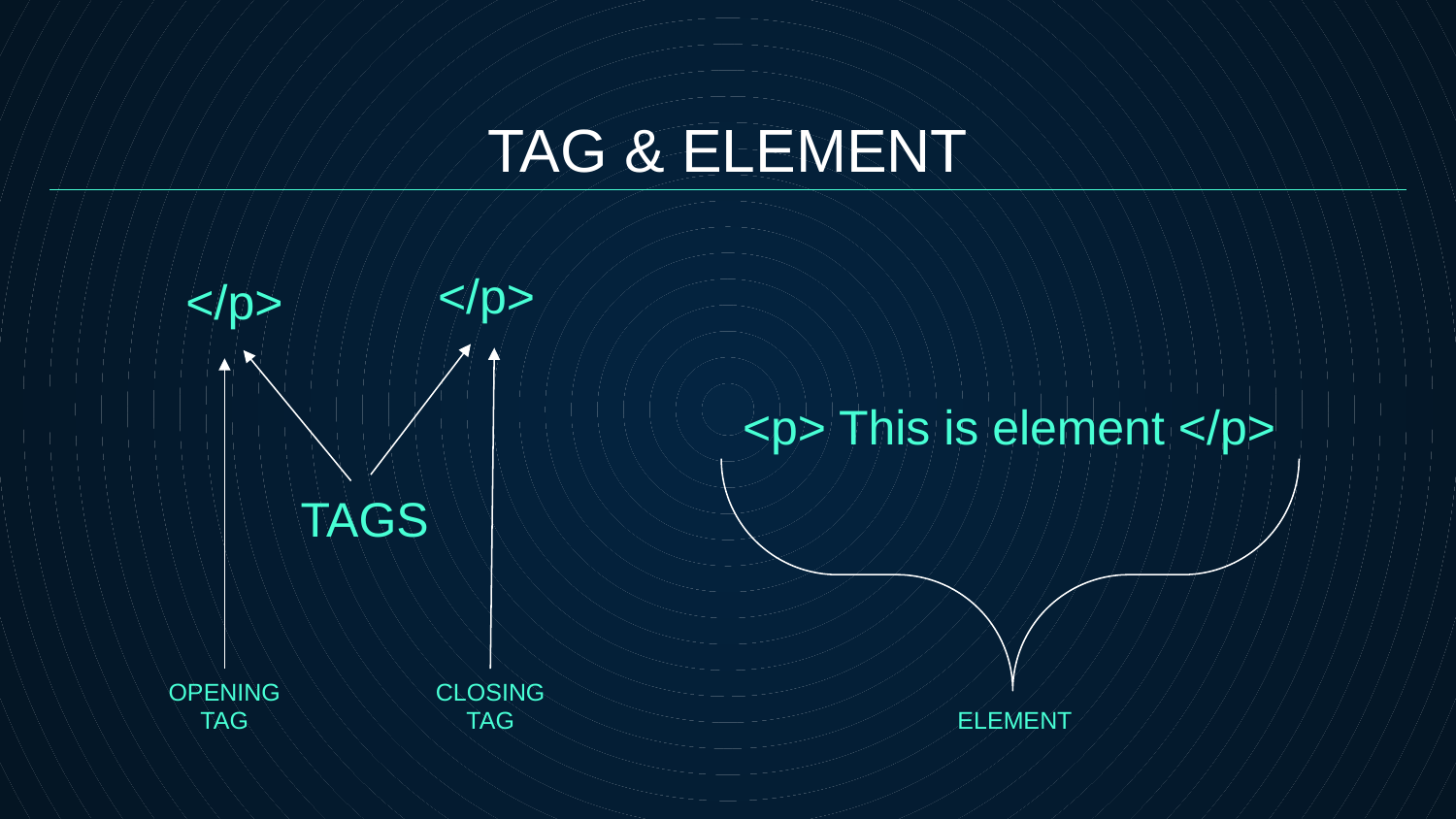

# TAG & ELEMENT
</p>
</p>

<p> This is element </p>
TAGS
OPENING TAG
CLOSING TAG
ELEMENT